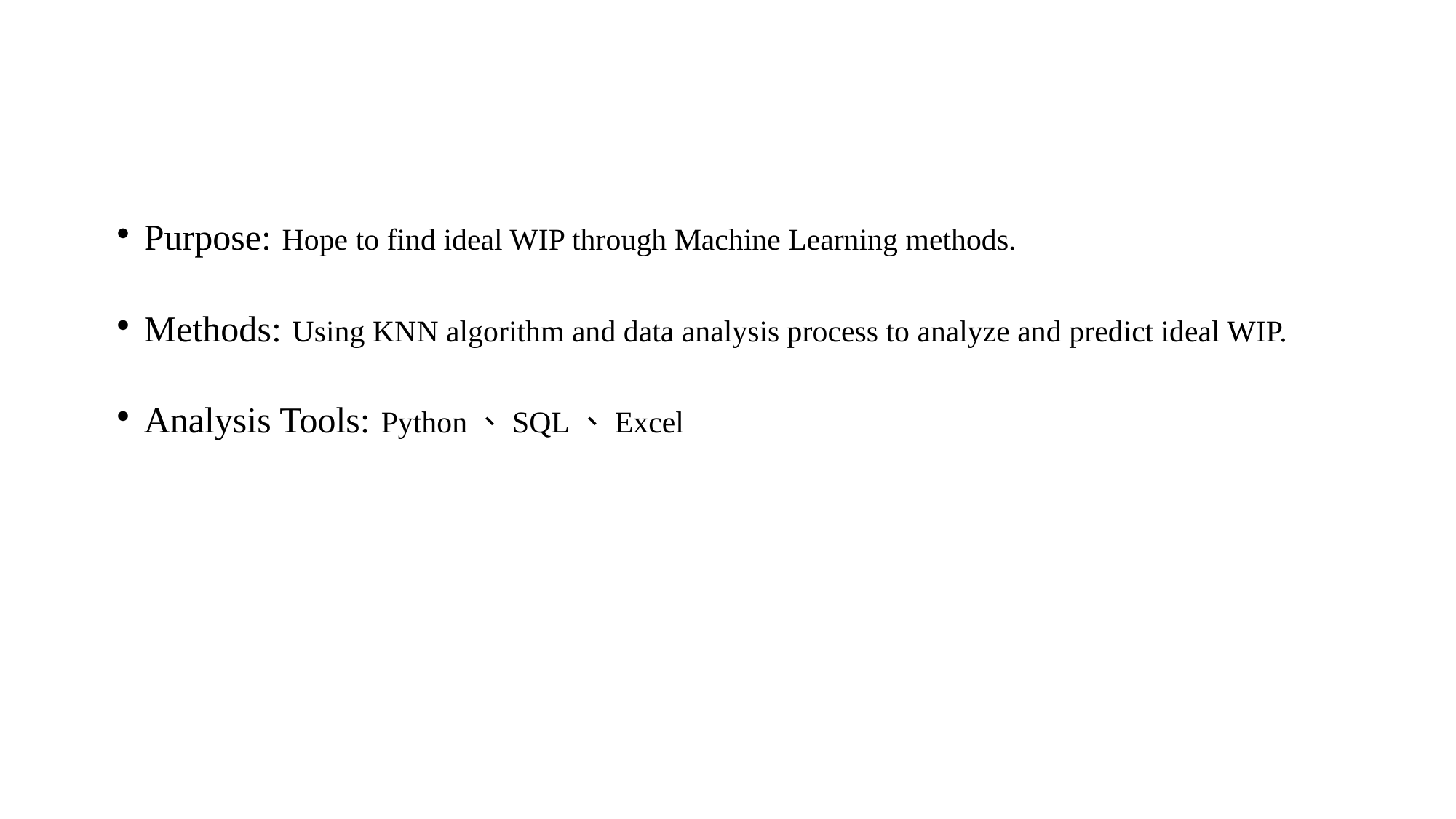

Purpose: Hope to find ideal WIP through Machine Learning methods.
Methods: Using KNN algorithm and data analysis process to analyze and predict ideal WIP.
Analysis Tools: Python、SQL、Excel